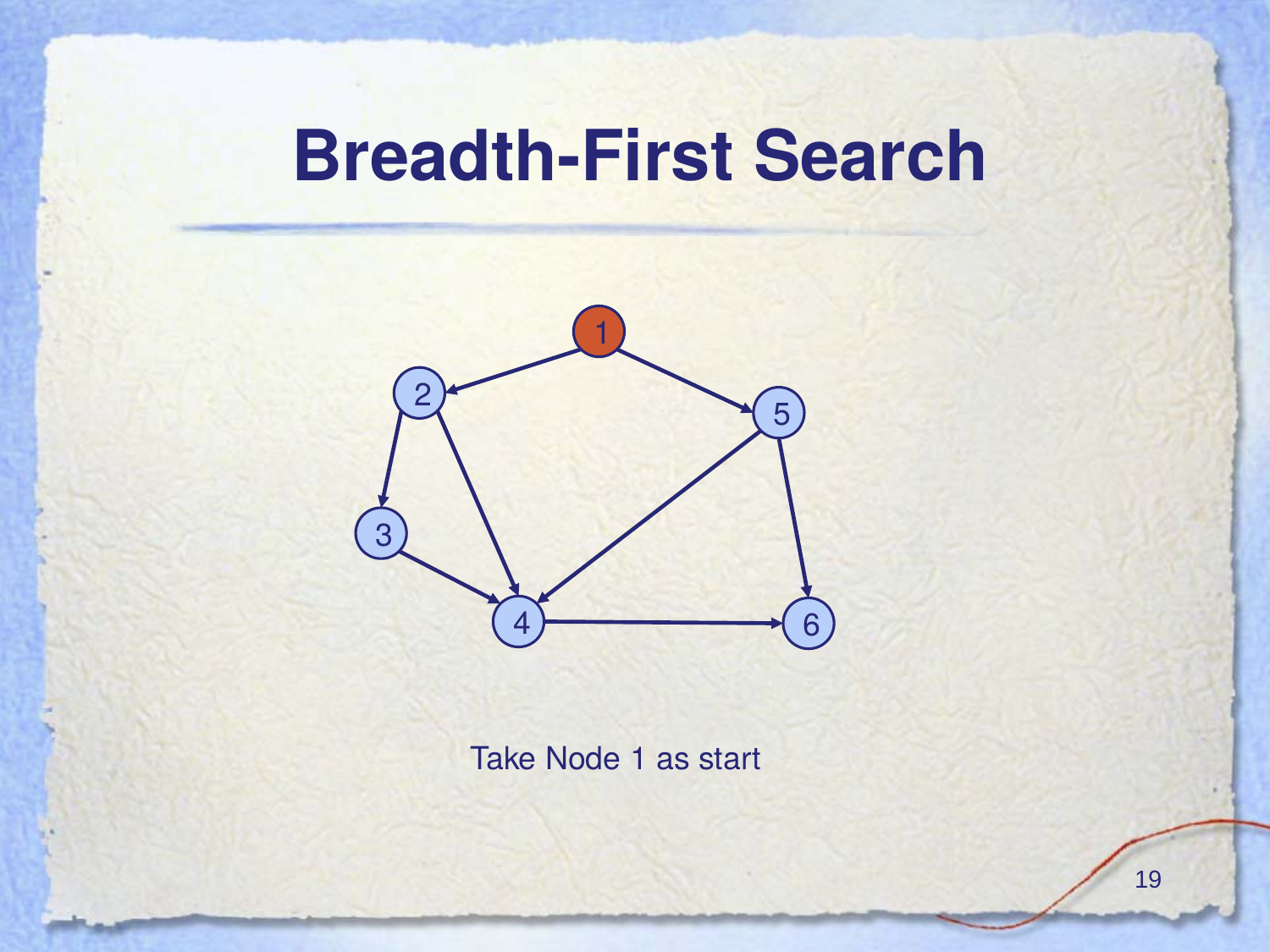

# Breadth-First Search
1
2
5
3
4
6
Take Node 1 as start
19